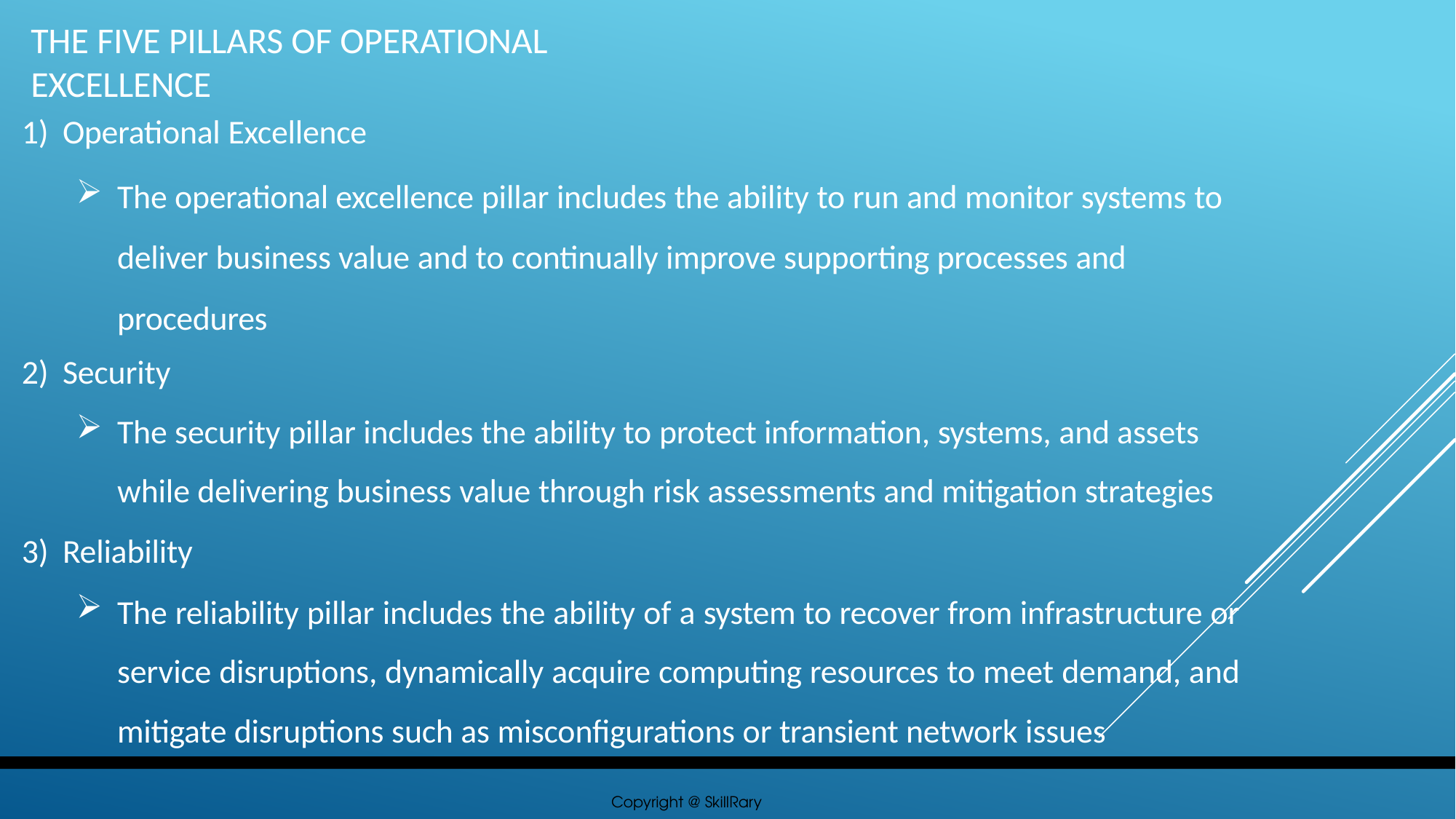

# The Five Pillars of Operational Excellence
Operational Excellence
The operational excellence pillar includes the ability to run and monitor systems to  deliver business value and to continually improve supporting processes and  procedures
Security
The security pillar includes the ability to protect information, systems, and assets  while delivering business value through risk assessments and mitigation strategies
Reliability
The reliability pillar includes the ability of a system to recover from infrastructure or  service disruptions, dynamically acquire computing resources to meet demand, and  mitigate disruptions such as misconfigurations or transient network issues